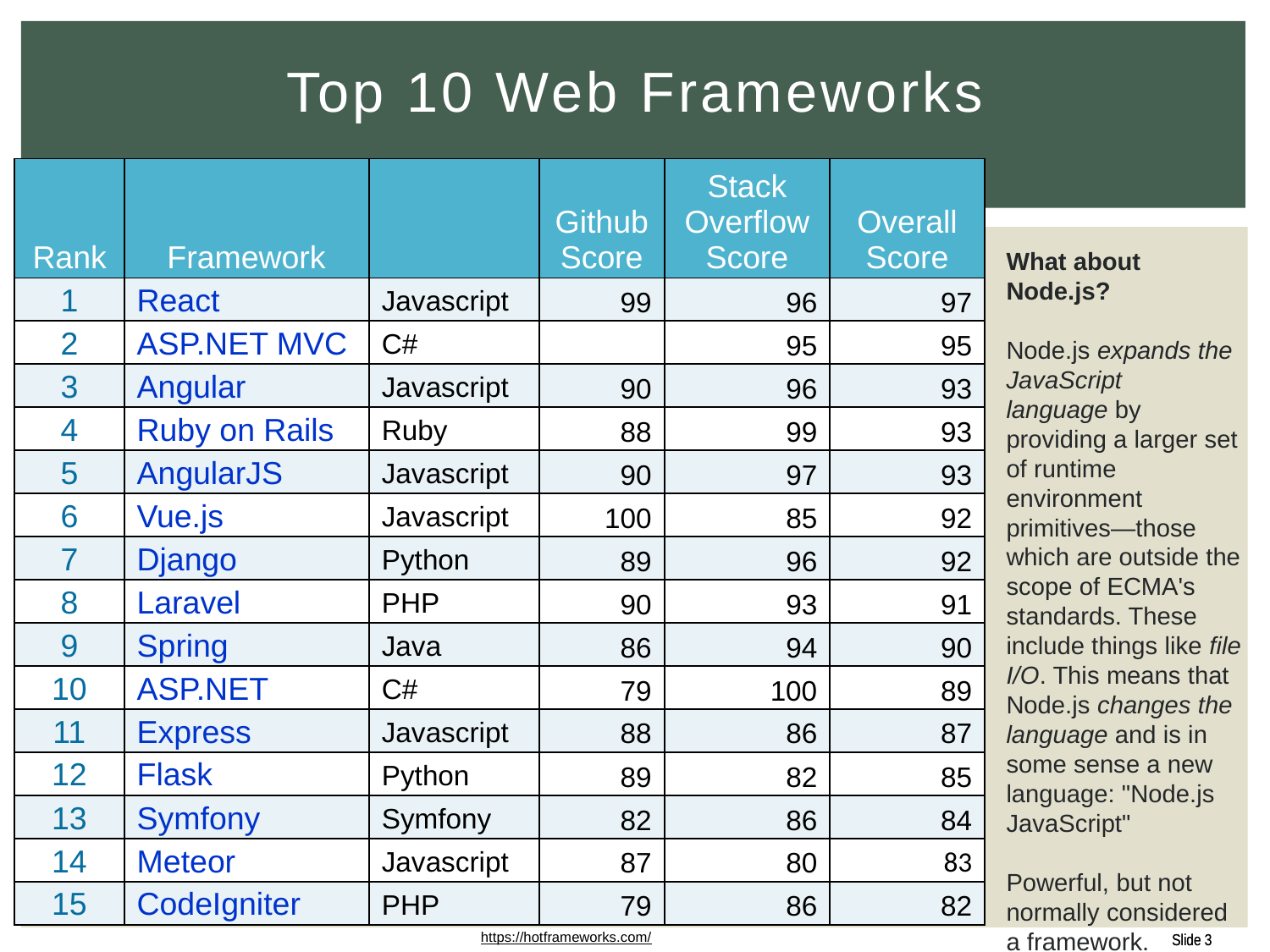

# Top 10 Web Frameworks
| Rank | Framework |  | Github Score | Stack Overflow Score | Overall Score |
| --- | --- | --- | --- | --- | --- |
| 1 | React | Javascript | 99 | 96 | 97 |
| 2 | ASP.NET MVC | C# |  | 95 | 95 |
| 3 | Angular | Javascript | 90 | 96 | 93 |
| 4 | Ruby on Rails | Ruby | 88 | 99 | 93 |
| 5 | AngularJS | Javascript | 90 | 97 | 93 |
| 6 | Vue.js | Javascript | 100 | 85 | 92 |
| 7 | Django | Python | 89 | 96 | 92 |
| 8 | Laravel | PHP | 90 | 93 | 91 |
| 9 | Spring | Java | 86 | 94 | 90 |
| 10 | ASP.NET | C# | 79 | 100 | 89 |
| 11 | Express | Javascript | 88 | 86 | 87 |
| 12 | Flask | Python | 89 | 82 | 85 |
| 13 | Symfony | Symfony | 82 | 86 | 84 |
| 14 | Meteor | Javascript | 87 | 80 | 83 |
| 15 | CodeIgniter | PHP | 79 | 86 | 82 |
What about Node.js?
Node.js expands the JavaScript language by providing a larger set of runtime environment primitives—those which are outside the scope of ECMA's standards. These include things like file I/O. This means that Node.js changes the language and is in some sense a new language: "Node.js JavaScript"

Powerful, but not normally considered
a framework.
https://hotframeworks.com/